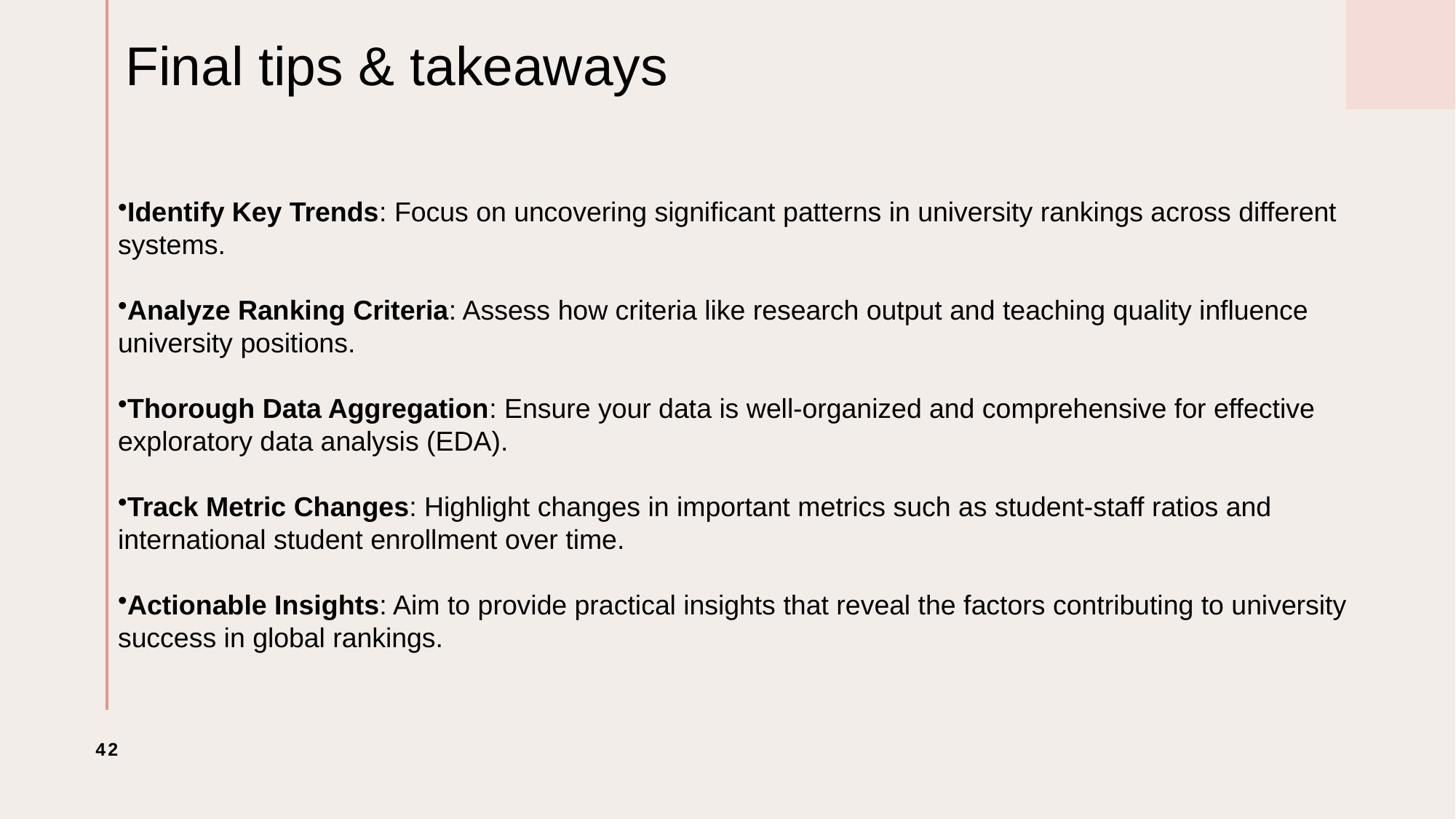

# Final tips & takeaways

Identify Key Trends: Focus on uncovering significant patterns in university rankings across different systems.

Analyze Ranking Criteria: Assess how criteria like research output and teaching quality influence university positions.

Thorough Data Aggregation: Ensure your data is well-organized and comprehensive for effective exploratory data analysis (EDA).

Track Metric Changes: Highlight changes in important metrics such as student-staff ratios and international student enrollment over time.

Actionable Insights: Aim to provide practical insights that reveal the factors contributing to university success in global rankings.

42